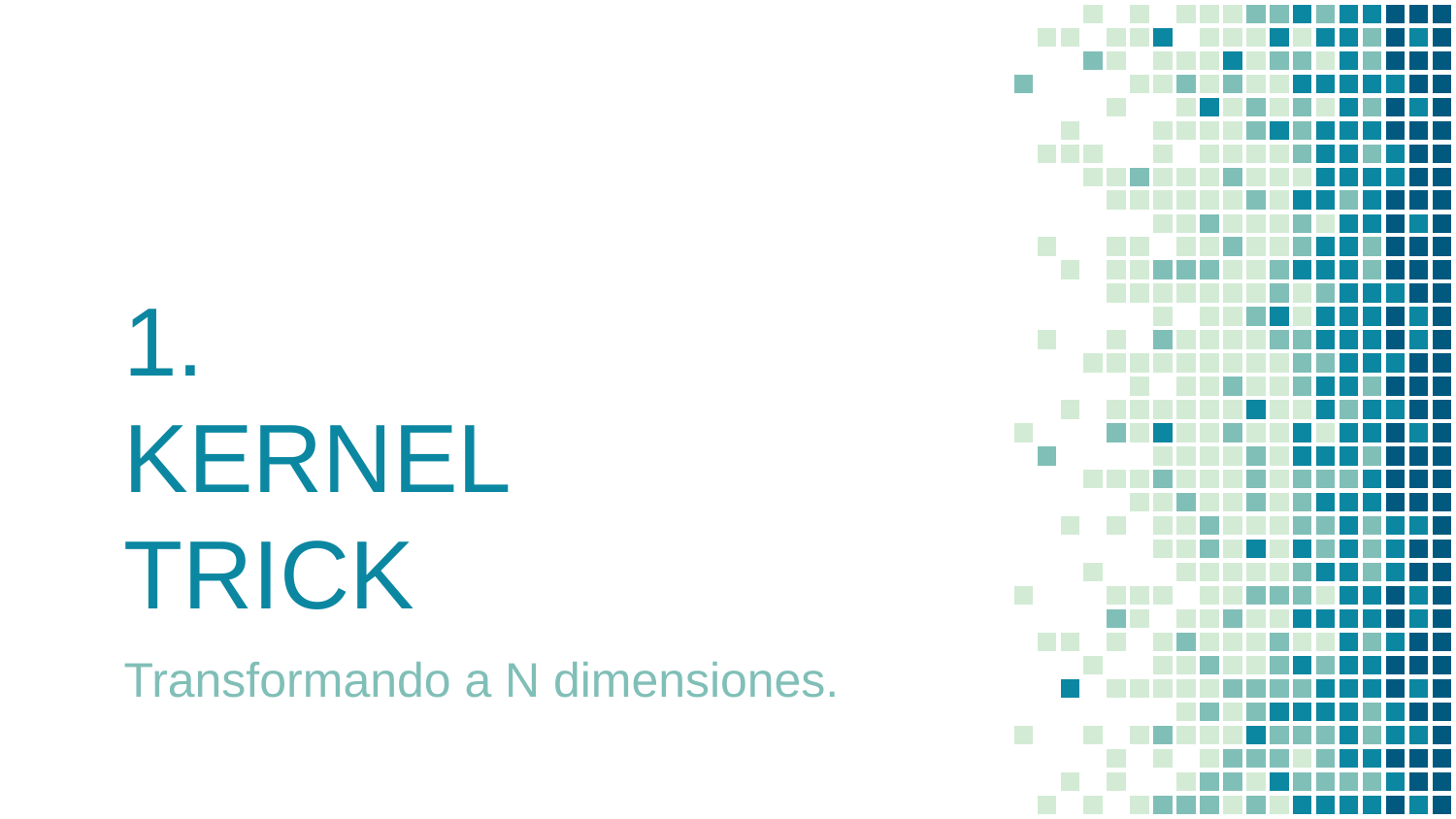

# 1.
KERNEL
TRICK
Transformando a N dimensiones.